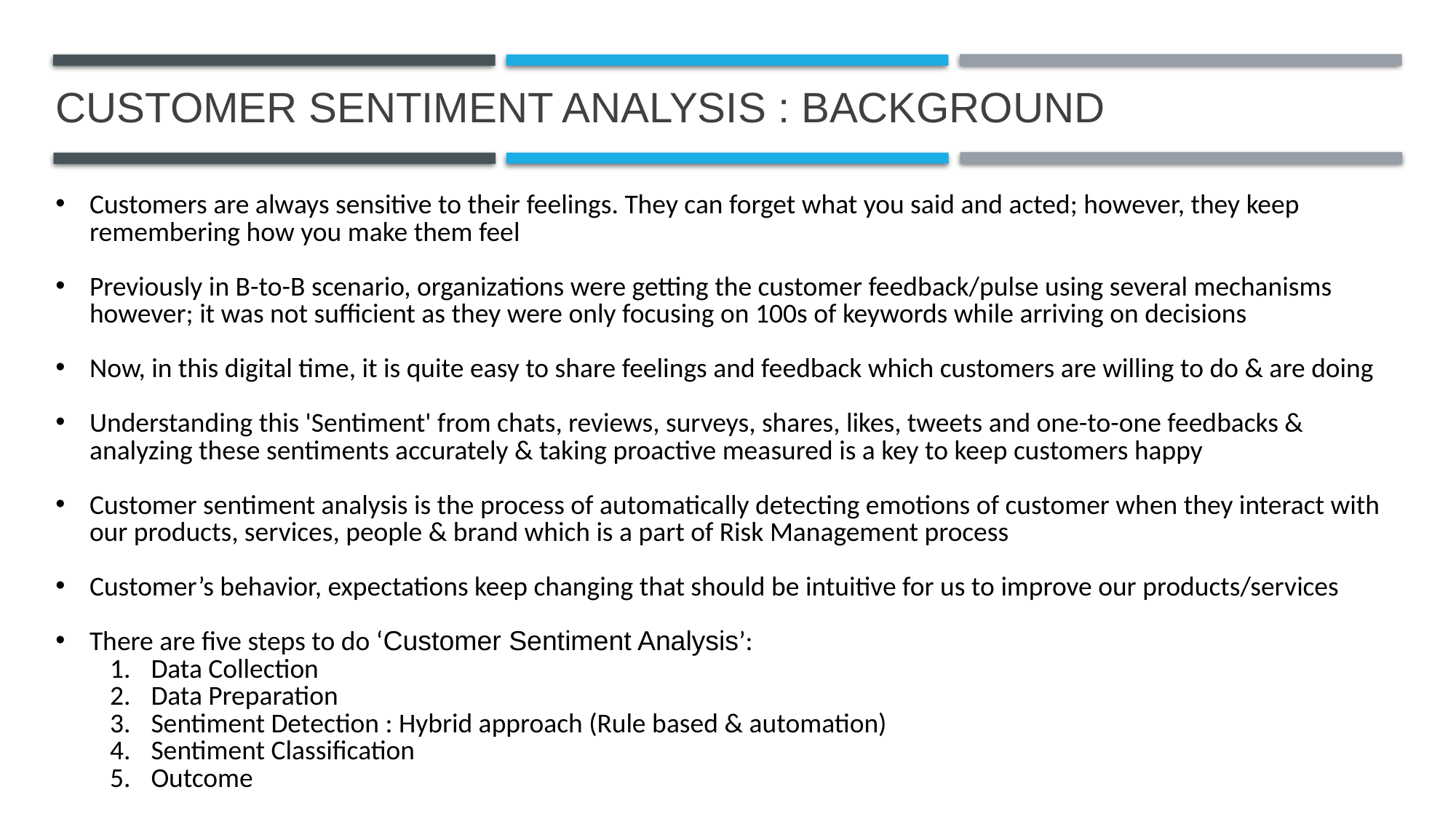

Customer Sentiment Analysis : Background
Customers are always sensitive to their feelings. They can forget what you said and acted; however, they keep remembering how you make them feel

Previously in B-to-B scenario, organizations were getting the customer feedback/pulse using several mechanisms however; it was not sufficient as they were only focusing on 100s of keywords while arriving on decisions

Now, in this digital time, it is quite easy to share feelings and feedback which customers are willing to do & are doing

Understanding this 'Sentiment' from chats, reviews, surveys, shares, likes, tweets and one-to-one feedbacks & analyzing these sentiments accurately & taking proactive measured is a key to keep customers happy

Customer sentiment analysis is the process of automatically detecting emotions of customer when they interact with our products, services, people & brand which is a part of Risk Management process

Customer’s behavior, expectations keep changing that should be intuitive for us to improve our products/services

There are five steps to do ‘Customer Sentiment Analysis’:
Data Collection
Data Preparation
Sentiment Detection : Hybrid approach (Rule based & automation)
Sentiment Classification
Outcome